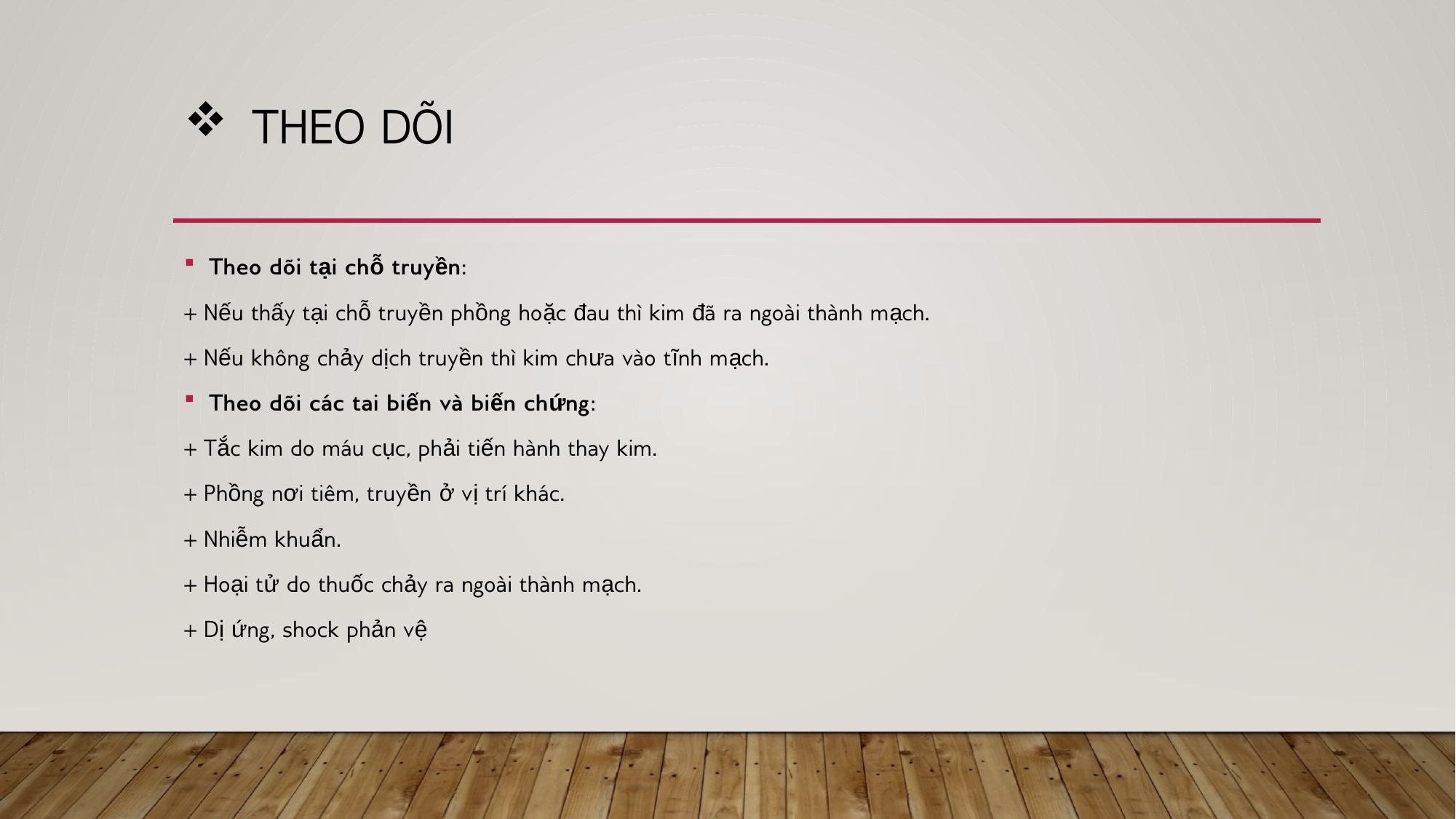

# Theo dõi
Theo dõi tại chỗ truyền:
+ Nếu thấy tại chỗ truyền phồng hoặc đau thì kim đã ra ngoài thành mạch.
+ Nếu không chảy dịch truyền thì kim chưa vào tĩnh mạch.
Theo dõi các tai biến và biến chứng:
+ Tắc kim do máu cục, phải tiến hành thay kim.
+ Phồng nơi tiêm, truyền ở vị trí khác.
+ Nhiễm khuẩn.
+ Hoại tử do thuốc chảy ra ngoài thành mạch.
+ Dị ứng, shock phản vệ